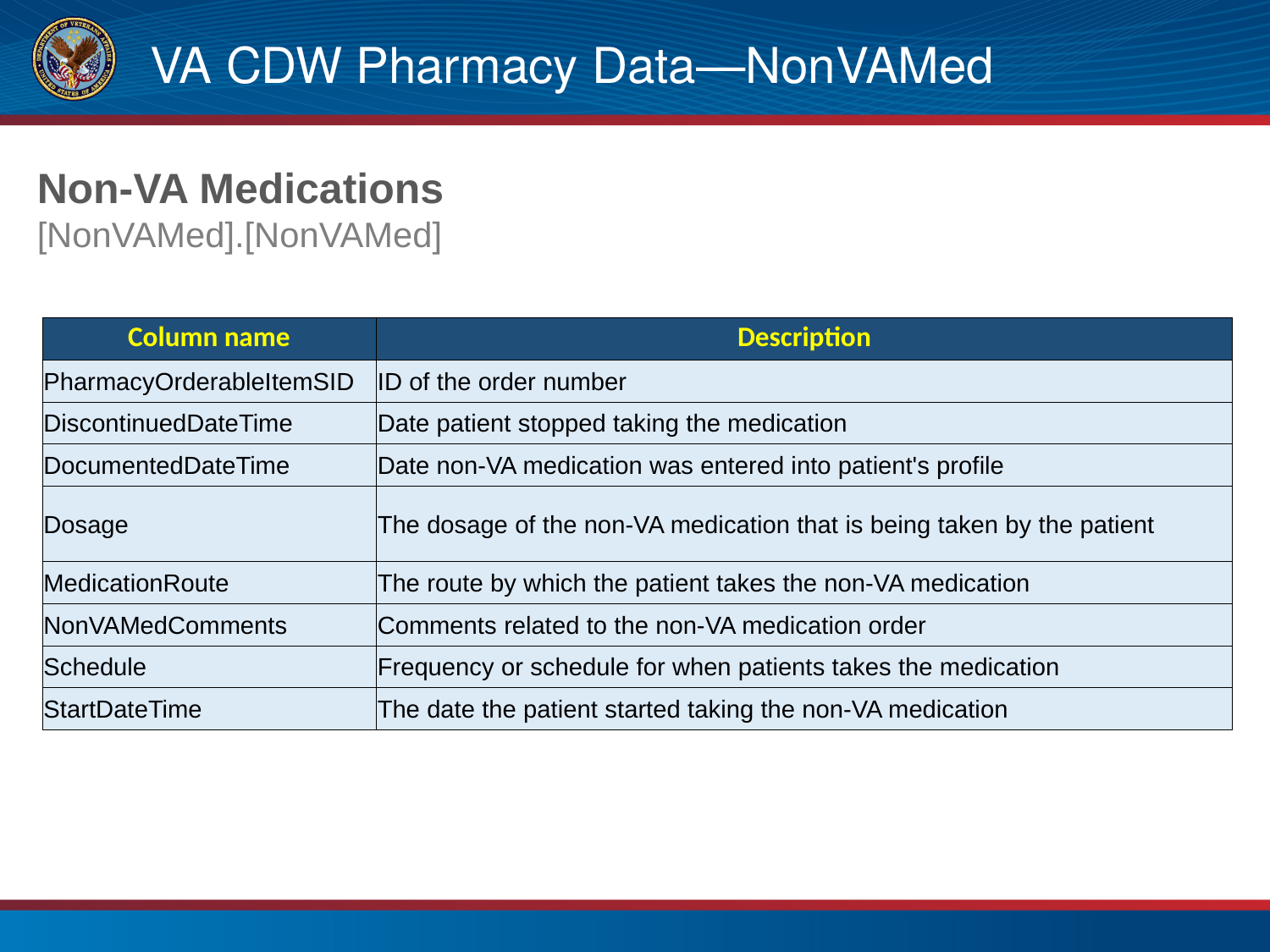

# VA CDW Pharmacy Data—NonVAMed
Non-VA Medications
[NonVAMed].[NonVAMed]
| Column name | Description |
| --- | --- |
| PharmacyOrderableItemSID | ID of the order number |
| DiscontinuedDateTime | Date patient stopped taking the medication |
| DocumentedDateTime | Date non-VA medication was entered into patient's profile |
| Dosage | The dosage of the non-VA medication that is being taken by the patient |
| MedicationRoute | The route by which the patient takes the non-VA medication |
| NonVAMedComments | Comments related to the non-VA medication order |
| Schedule | Frequency or schedule for when patients takes the medication |
| StartDateTime | The date the patient started taking the non-VA medication |